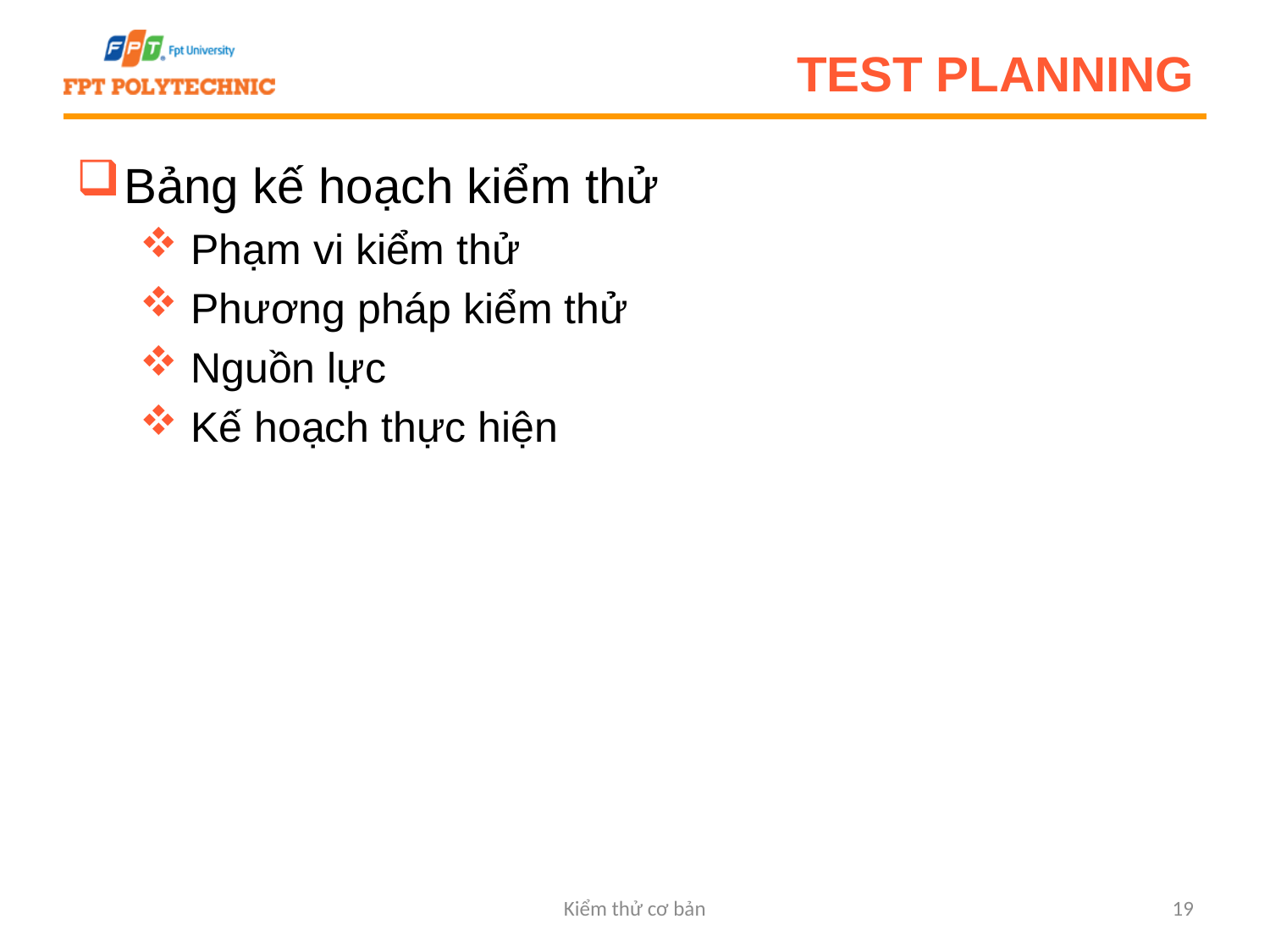

# Test Planning
Bảng kế hoạch kiểm thử
 Phạm vi kiểm thử
 Phương pháp kiểm thử
 Nguồn lực
 Kế hoạch thực hiện
Kiểm thử cơ bản
19